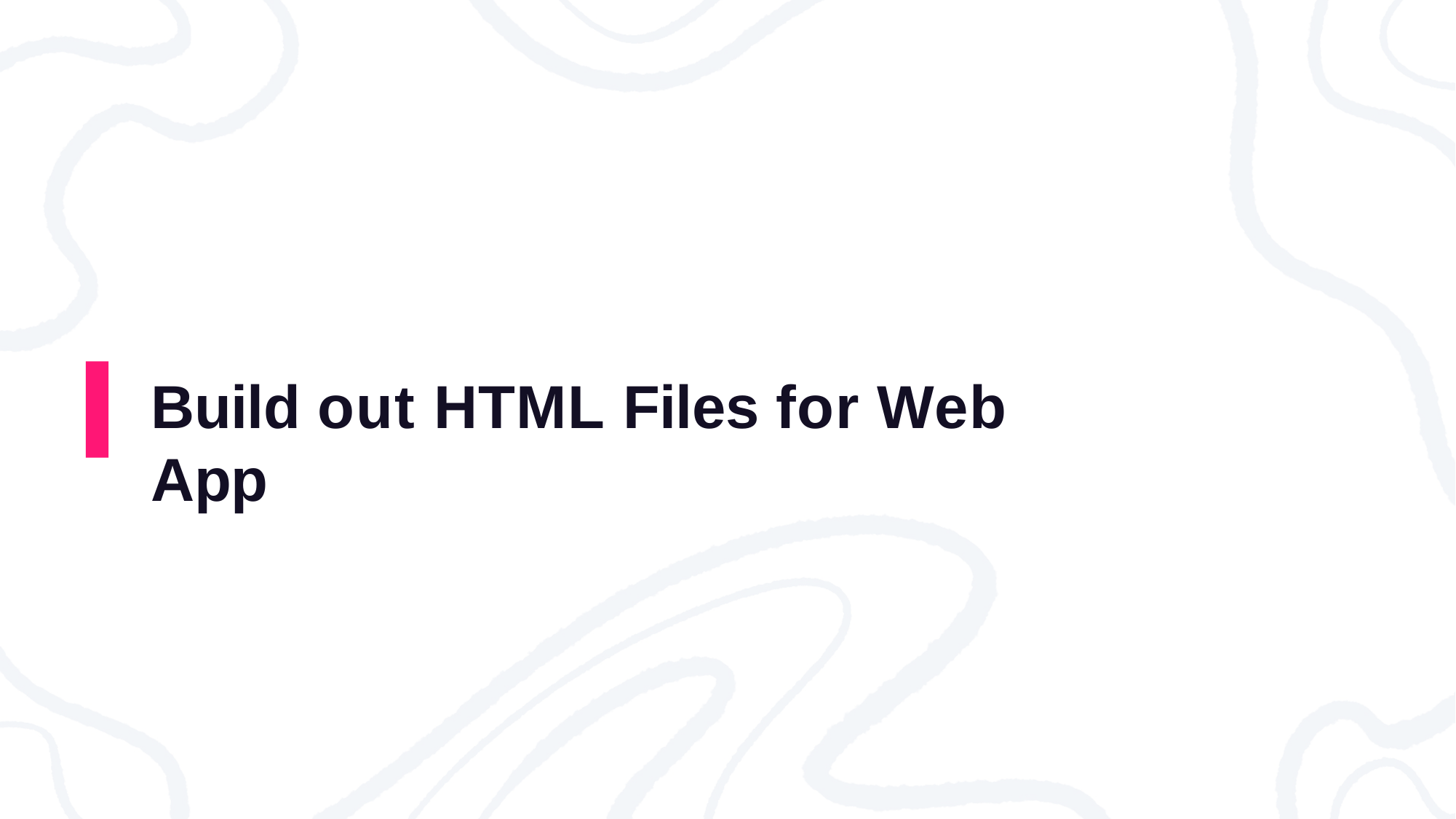

# Build out HTML Files for Web App
8